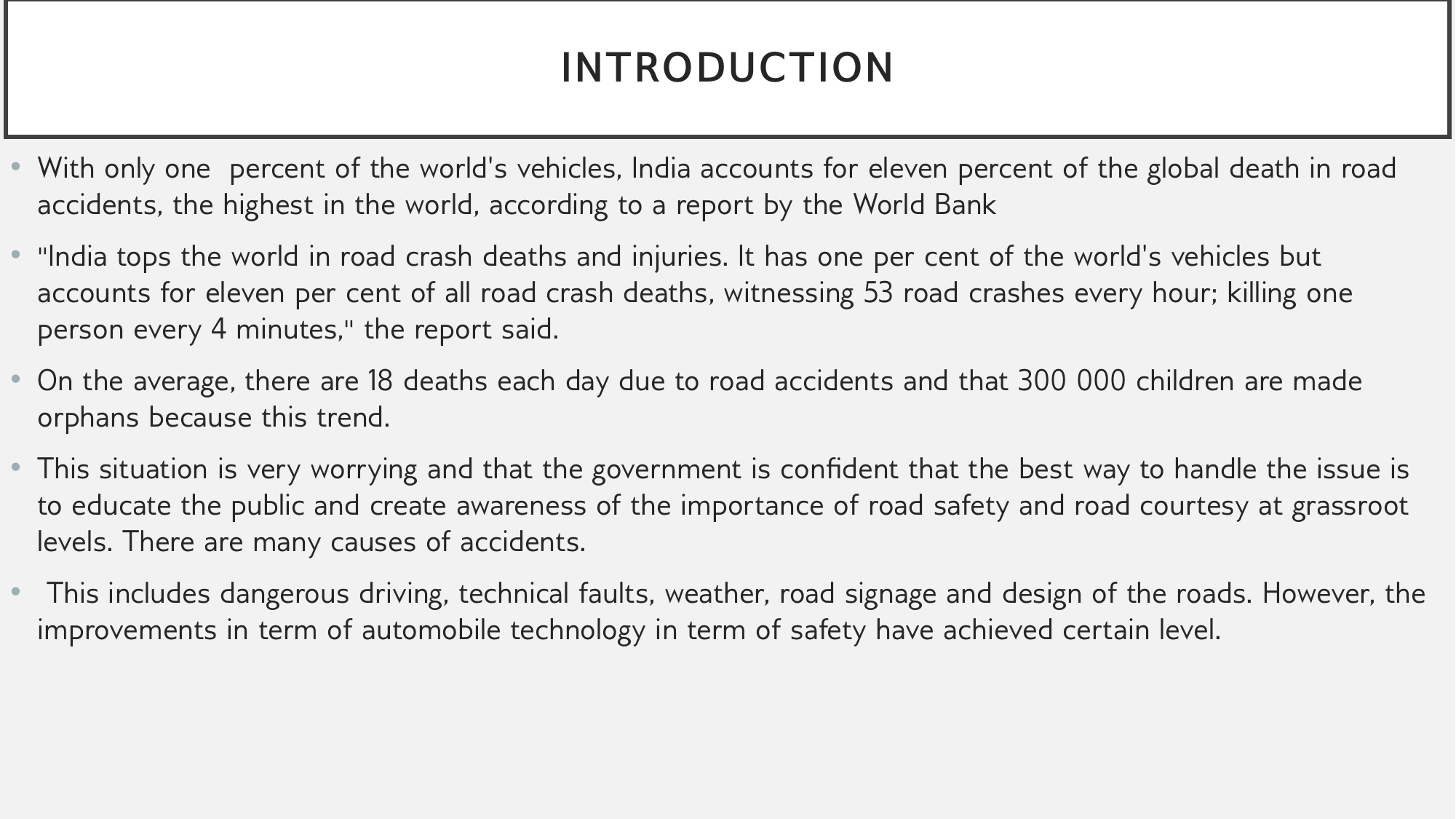

# Introduction
With only one  percent of the world's vehicles, India accounts for eleven percent of the global death in road accidents, the highest in the world, according to a report by the World Bank
"India tops the world in road crash deaths and injuries. It has one per cent of the world's vehicles but accounts for eleven per cent of all road crash deaths, witnessing 53 road crashes every hour; killing one person every 4 minutes," the report said.
On the average, there are 18 deaths each day due to road accidents and that 300 000 children are made orphans because this trend.
This situation is very worrying and that the government is confident that the best way to handle the issue is to educate the public and create awareness of the importance of road safety and road courtesy at grassroot levels. There are many causes of accidents.
 This includes dangerous driving, technical faults, weather, road signage and design of the roads. However, the improvements in term of automobile technology in term of safety have achieved certain level.